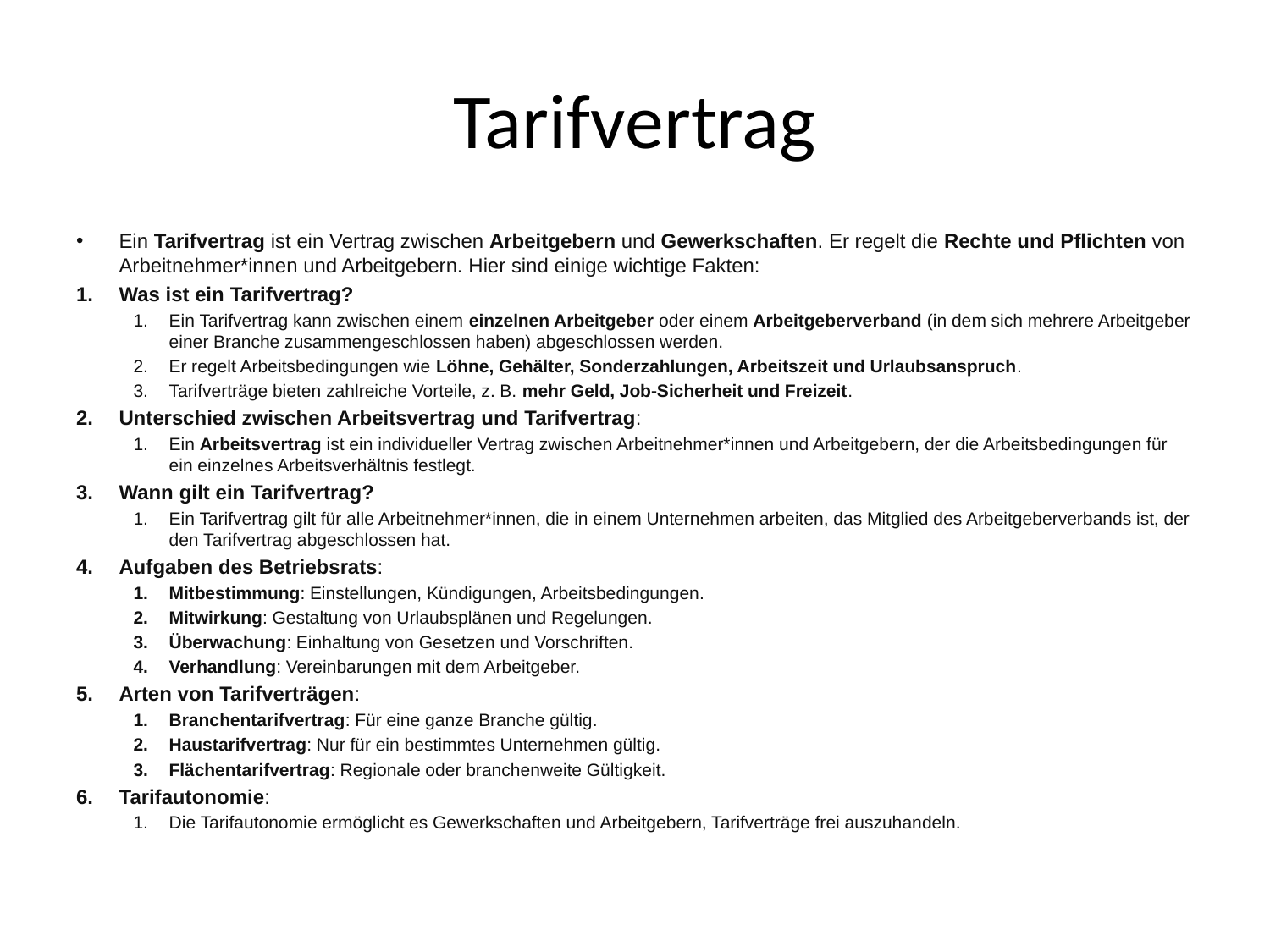

# Tarifvertrag
Ein Tarifvertrag ist ein Vertrag zwischen Arbeitgebern und Gewerkschaften. Er regelt die Rechte und Pflichten von Arbeitnehmer*innen und Arbeitgebern. Hier sind einige wichtige Fakten:
Was ist ein Tarifvertrag?
Ein Tarifvertrag kann zwischen einem einzelnen Arbeitgeber oder einem Arbeitgeberverband (in dem sich mehrere Arbeitgeber einer Branche zusammengeschlossen haben) abgeschlossen werden.
Er regelt Arbeitsbedingungen wie Löhne, Gehälter, Sonderzahlungen, Arbeitszeit und Urlaubsanspruch.
Tarifverträge bieten zahlreiche Vorteile, z. B. mehr Geld, Job-Sicherheit und Freizeit.
Unterschied zwischen Arbeitsvertrag und Tarifvertrag:
Ein Arbeitsvertrag ist ein individueller Vertrag zwischen Arbeitnehmer*innen und Arbeitgebern, der die Arbeitsbedingungen für ein einzelnes Arbeitsverhältnis festlegt.
Wann gilt ein Tarifvertrag?
Ein Tarifvertrag gilt für alle Arbeitnehmer*innen, die in einem Unternehmen arbeiten, das Mitglied des Arbeitgeberverbands ist, der den Tarifvertrag abgeschlossen hat.
Aufgaben des Betriebsrats:
Mitbestimmung: Einstellungen, Kündigungen, Arbeitsbedingungen.
Mitwirkung: Gestaltung von Urlaubsplänen und Regelungen.
Überwachung: Einhaltung von Gesetzen und Vorschriften.
Verhandlung: Vereinbarungen mit dem Arbeitgeber.
Arten von Tarifverträgen:
Branchentarifvertrag: Für eine ganze Branche gültig.
Haustarifvertrag: Nur für ein bestimmtes Unternehmen gültig.
Flächentarifvertrag: Regionale oder branchenweite Gültigkeit.
Tarifautonomie:
Die Tarifautonomie ermöglicht es Gewerkschaften und Arbeitgebern, Tarifverträge frei auszuhandeln.